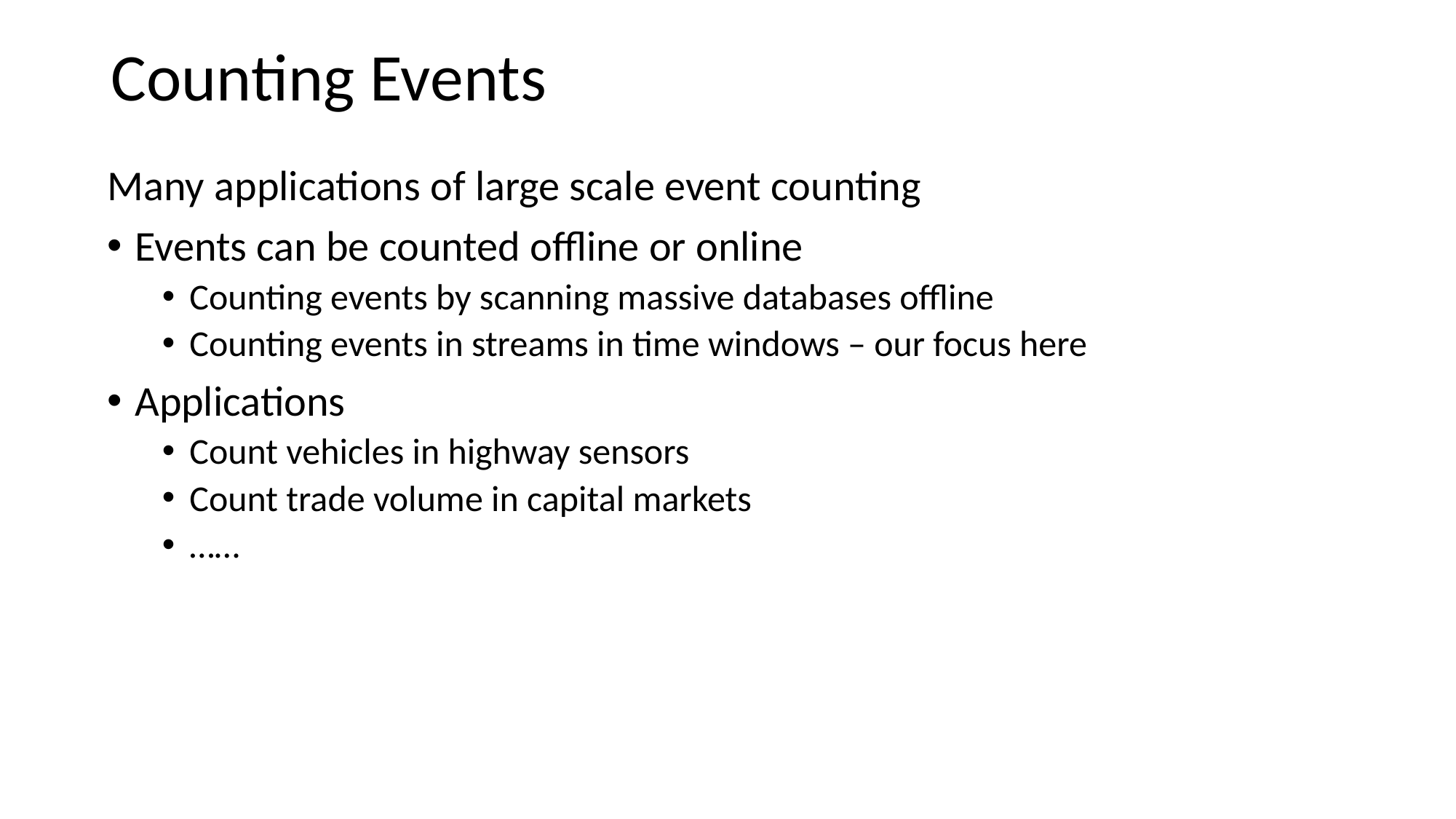

Counting Events
Many applications of large scale event counting
Events can be counted offline or online
Counting events by scanning massive databases offline
Counting events in streams in time windows – our focus here
Applications
Count vehicles in highway sensors
Count trade volume in capital markets
……